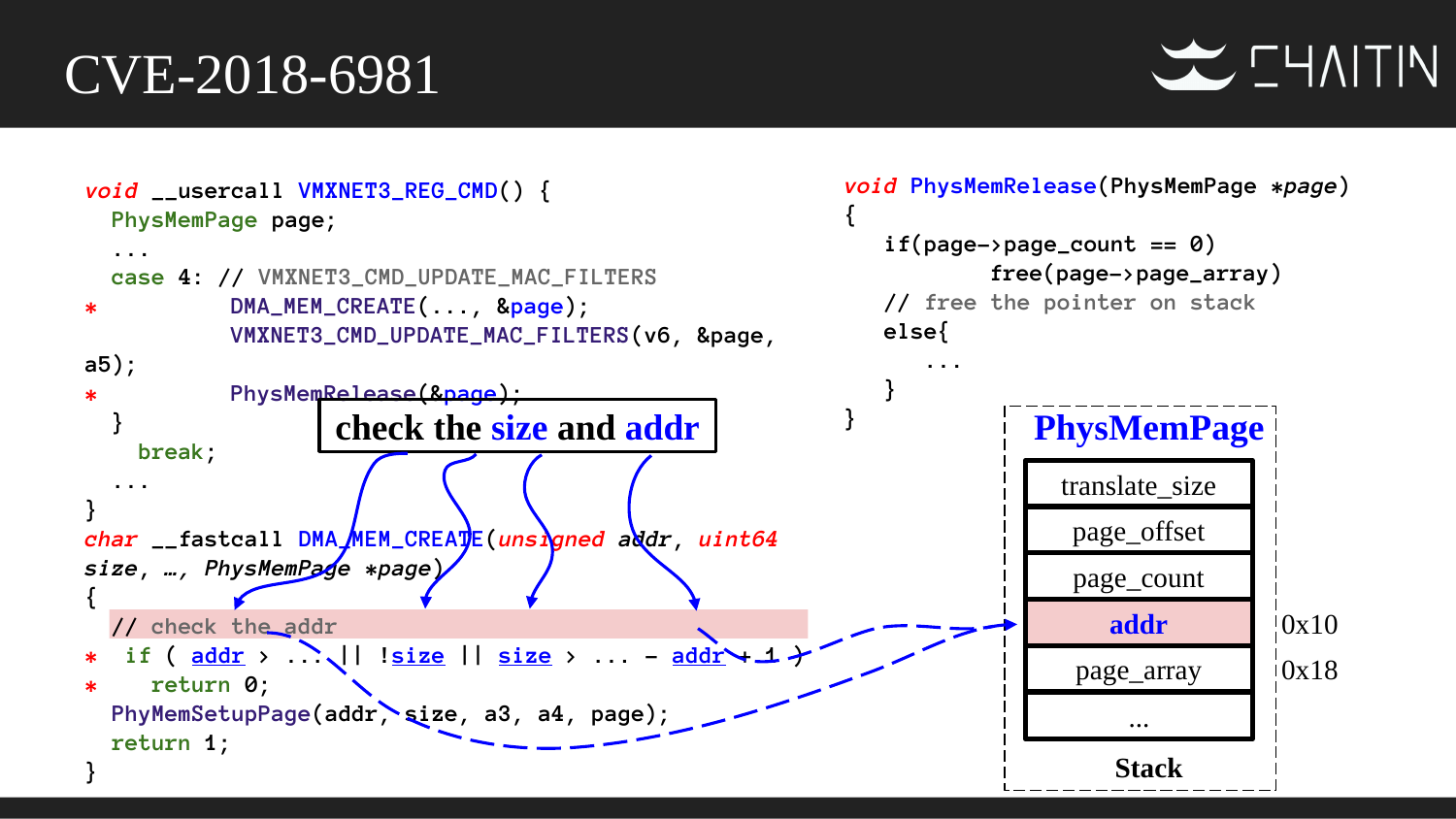

# CVE-2018-6981
void PhysMemRelease(PhysMemPage *page)
{
   if(page->page_count == 0)
	free(page->page_array)
   // free the pointer on stack
   else{
      ...
   }
}

void __usercall VMXNET3_REG_CMD() {
  PhysMemPage page;
  ...
  case 4: // VMXNET3_CMD_UPDATE_MAC_FILTERS
* 	DMA_MEM_CREATE(..., &page);
    	VMXNET3_CMD_UPDATE_MAC_FILTERS(v6, &page, a5);
* 	PhysMemRelease(&page);
  }
    break;
  ...
}
char __fastcall DMA_MEM_CREATE(unsigned addr, uint64 size, …, PhysMemPage *page)
{
  // check the addr
*  if ( addr > ... || !size || size > ... - addr + 1 )
*    return 0;
  PhyMemSetupPage(addr, size, a3, a4, page);
  return 1;
}

check the size and addr

PhysMemPage

translate_size
page_offset
page_count
addr
0x10

page_array
0x18
...
Stack
39